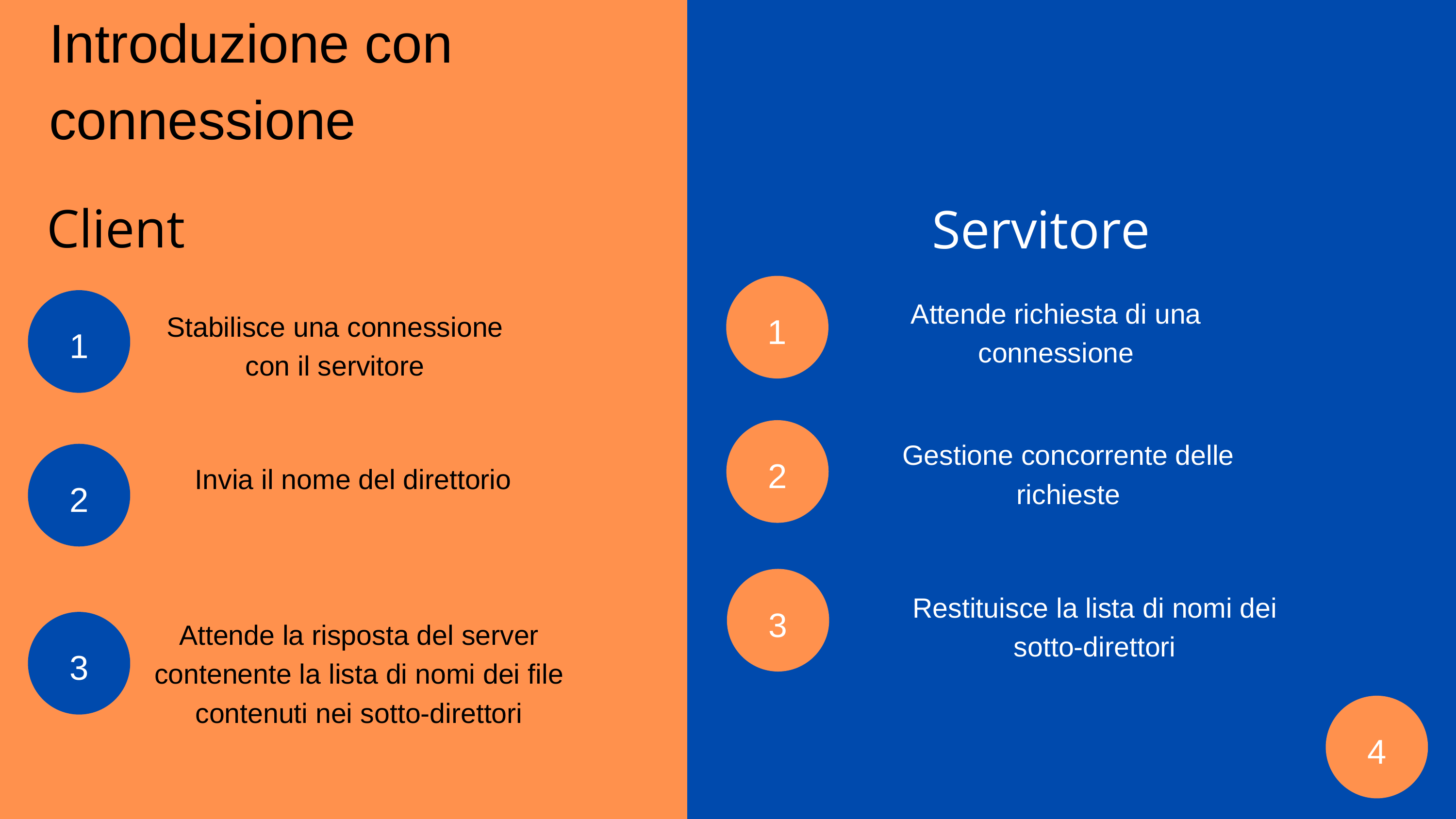

Introduzione con connessione

Client
Servitore

1

1
Attende richiesta di una connessione
Stabilisce una connessione con il servitore

2
Gestione concorrente delle richieste

2
Invia il nome del direttorio

3
Restituisce la lista di nomi dei sotto-direttori
Attende la risposta del server contenente la lista di nomi dei file contenuti nei sotto-direttori

3

4